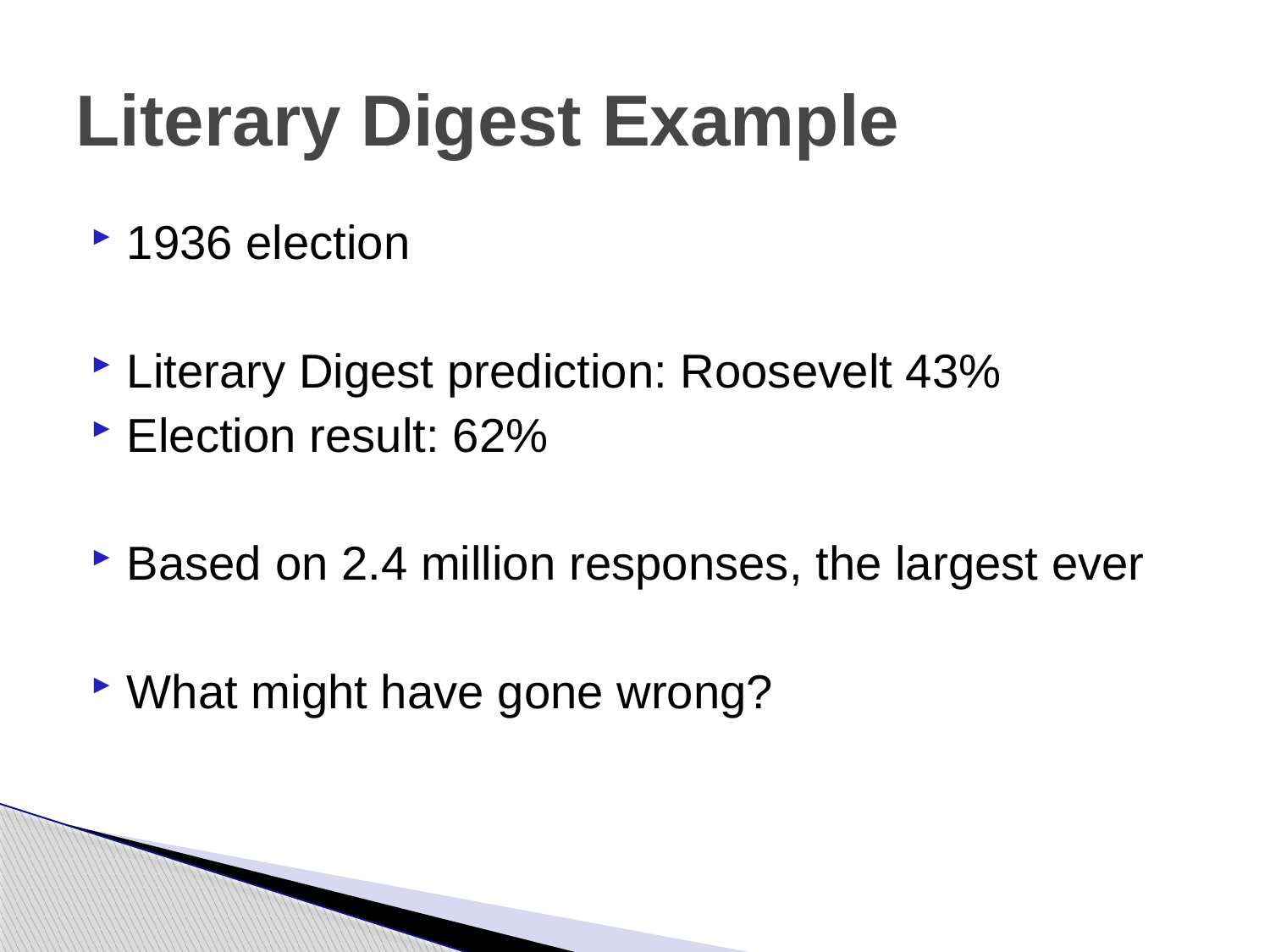

# Literary Digest Example
1936 election

Literary Digest prediction: Roosevelt 43%
Election result: 62%

Based on 2.4 million responses, the largest ever

What might have gone wrong?